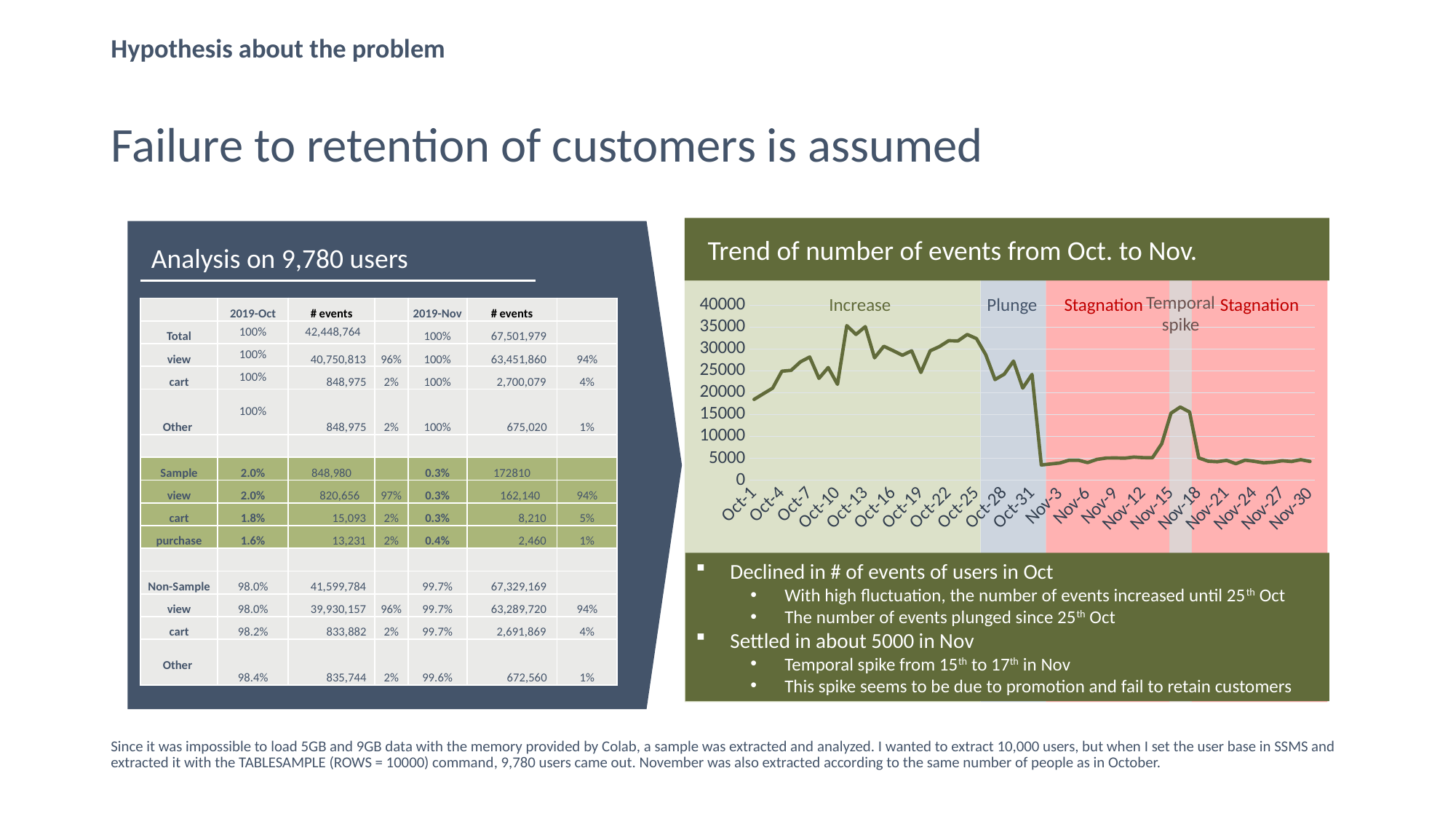

Hypothesis about the problem
# Failure to retention of customers is assumed
  Trend of number of events from Oct. to Nov.

Analysis on 9,780 users
Increase
Plunge
Stagnation
Temporal
spike
Stagnation

### Chart

| Category | event |
|---|---|
| Oct-1 | 18496.0 |
| Oct-2 | 19798.0 |
| Oct-3 | 21071.0 |
| Oct-4 | 24943.0 |
| Oct-5 | 25144.0 |
| Oct-6 | 27078.0 |
| Oct-7 | 28187.0 |
| Oct-8 | 23305.0 |
| Oct-9 | 25782.0 |
| Oct-10 | 21939.0 |
| Oct-11 | 35361.0 |
| Oct-12 | 33354.0 |
| Oct-13 | 35138.0 |
| Oct-14 | 28006.0 |
| Oct-15 | 30643.0 |
| Oct-16 | 29639.0 |
| Oct-17 | 28583.0 |
| Oct-18 | 29600.0 |
| Oct-19 | 24660.0 |
| Oct-20 | 29603.0 |
| Oct-21 | 30567.0 |
| Oct-22 | 31911.0 |
| Oct-23 | 31869.0 |
| Oct-24 | 33343.0 |
| Oct-25 | 32396.0 |
| Oct-26 | 28716.0 |
| Oct-27 | 23025.0 |
| Oct-28 | 24267.0 |
| Oct-29 | 27259.0 |
| Oct-30 | 21081.0 |
| Oct-31 | 24216.0 |
| Nov-1 | 3496.0 |
| Nov-2 | 3725.0 |
| Nov-3 | 3944.0 |
| Nov-4 | 4580.0 |
| Nov-5 | 4579.0 |
| Nov-6 | 4037.0 |
| Nov-7 | 4760.0 |
| Nov-8 | 5077.0 |
| Nov-9 | 5106.0 |
| Nov-10 | 5047.0 |
| Nov-11 | 5303.0 |
| Nov-12 | 5165.0 |
| Nov-13 | 5142.0 |
| Nov-14 | 8358.0 |
| Nov-15 | 15340.0 |
| Nov-16 | 16742.0 |
| Nov-17 | 15616.0 |
| Nov-18 | 5103.0 |
| Nov-19 | 4362.0 |
| Nov-20 | 4236.0 |
| Nov-21 | 4549.0 |
| Nov-22 | 3780.0 |
| Nov-23 | 4591.0 |
| Nov-24 | 4317.0 |
| Nov-25 | 3988.0 |
| Nov-26 | 4128.0 |
| Nov-27 | 4459.0 |
| Nov-28 | 4283.0 |
| Nov-29 | 4698.0 |
| Nov-30 | 4299.0 |
|  | 2019-Oct | # events |  | 2019-Nov | # events |  |
| --- | --- | --- | --- | --- | --- | --- |
| Total | 100% | 42,448,764 |  | 100% | 67,501,979 |  |
| view | 100% | 40,750,813 | 96% | 100% | 63,451,860 | 94% |
| cart | 100% | 848,975 | 2% | 100% | 2,700,079 | 4% |
| Other | 100% | 848,975 | 2% | 100% | 675,020 | 1% |
|  |  |  |  |  |  |  |
| Sample | 2.0% | 848,980 |  | 0.3% | 172810 |  |
| view | 2.0% | 820,656 | 97% | 0.3% | 162,140 | 94% |
| cart | 1.8% | 15,093 | 2% | 0.3% | 8,210 | 5% |
| purchase | 1.6% | 13,231 | 2% | 0.4% | 2,460 | 1% |
|  |  |  |  |  |  |  |
| Non-Sample | 98.0% | 41,599,784 |  | 99.7% | 67,329,169 |  |
| view | 98.0% | 39,930,157 | 96% | 99.7% | 63,289,720 | 94% |
| cart | 98.2% | 833,882 | 2% | 99.7% | 2,691,869 | 4% |
| Other | 98.4% | 835,744 | 2% | 99.6% | 672,560 | 1% |
Declined in # of events of users in Oct
With high fluctuation, the number of events increased until 25th Oct
The number of events plunged since 25th Oct
Settled in about 5000 in Nov
Temporal spike from 15th to 17th in Nov
This spike seems to be due to promotion and fail to retain customers
Since it was impossible to load 5GB and 9GB data with the memory provided by Colab, a sample was extracted and analyzed. I wanted to extract 10,000 users, but when I set the user base in SSMS and extracted it with the TABLESAMPLE (ROWS = 10000) command, 9,780 users came out. November was also extracted according to the same number of people as in October.